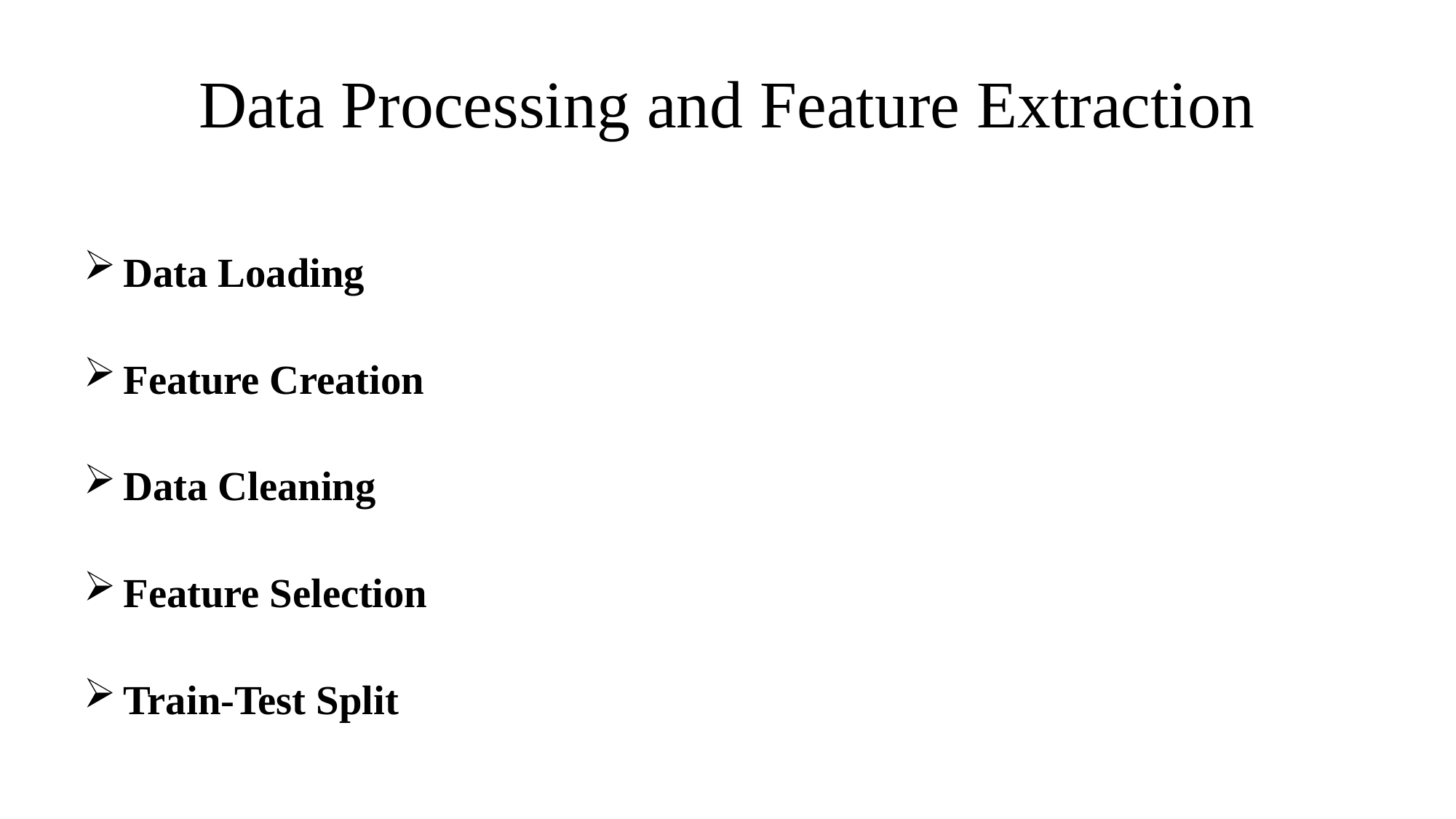

# Data Processing and Feature Extraction
Data Loading
Feature Creation
Data Cleaning
Feature Selection
Train-Test Split